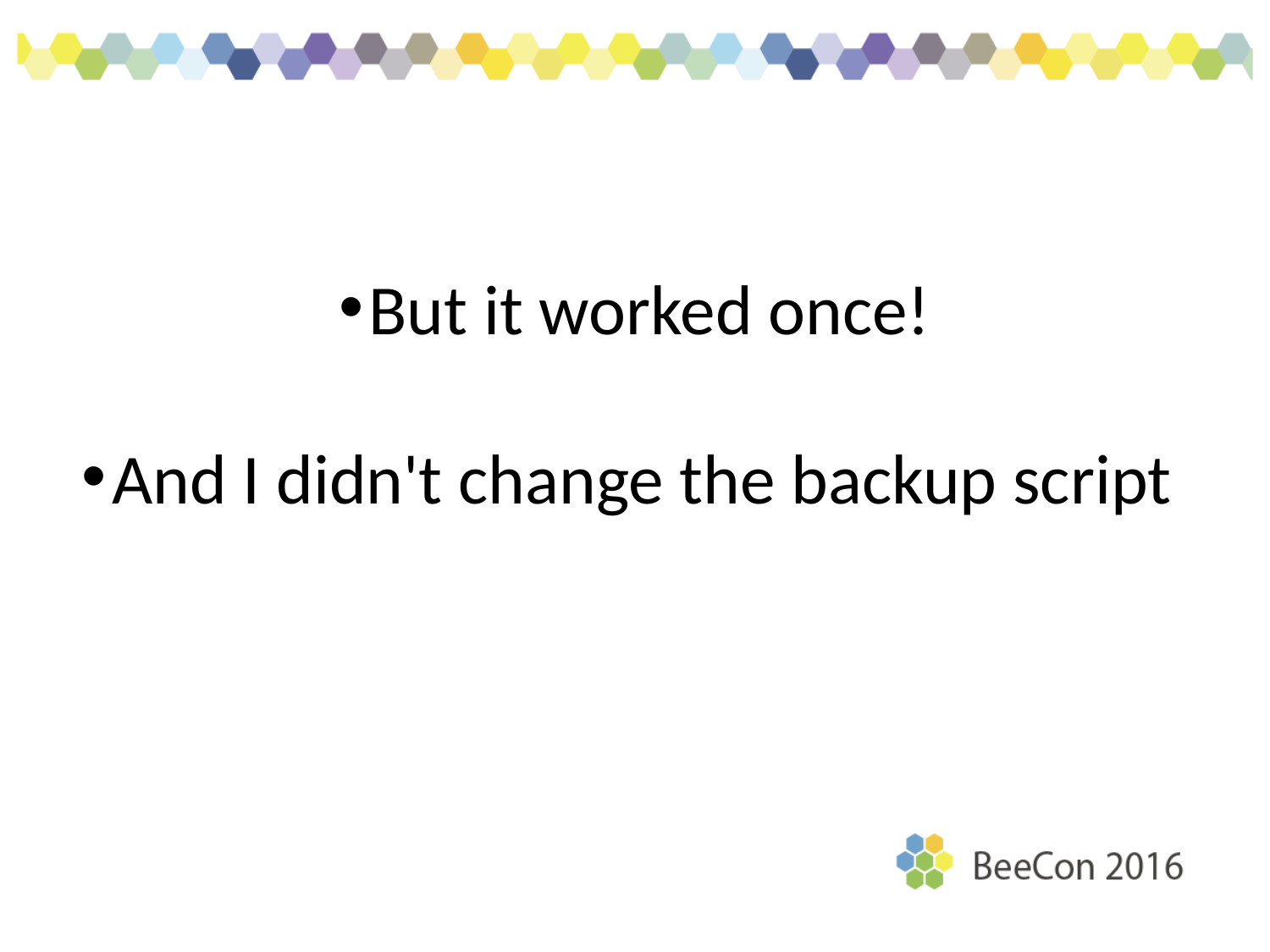

But it worked once!

And I didn't change the backup script